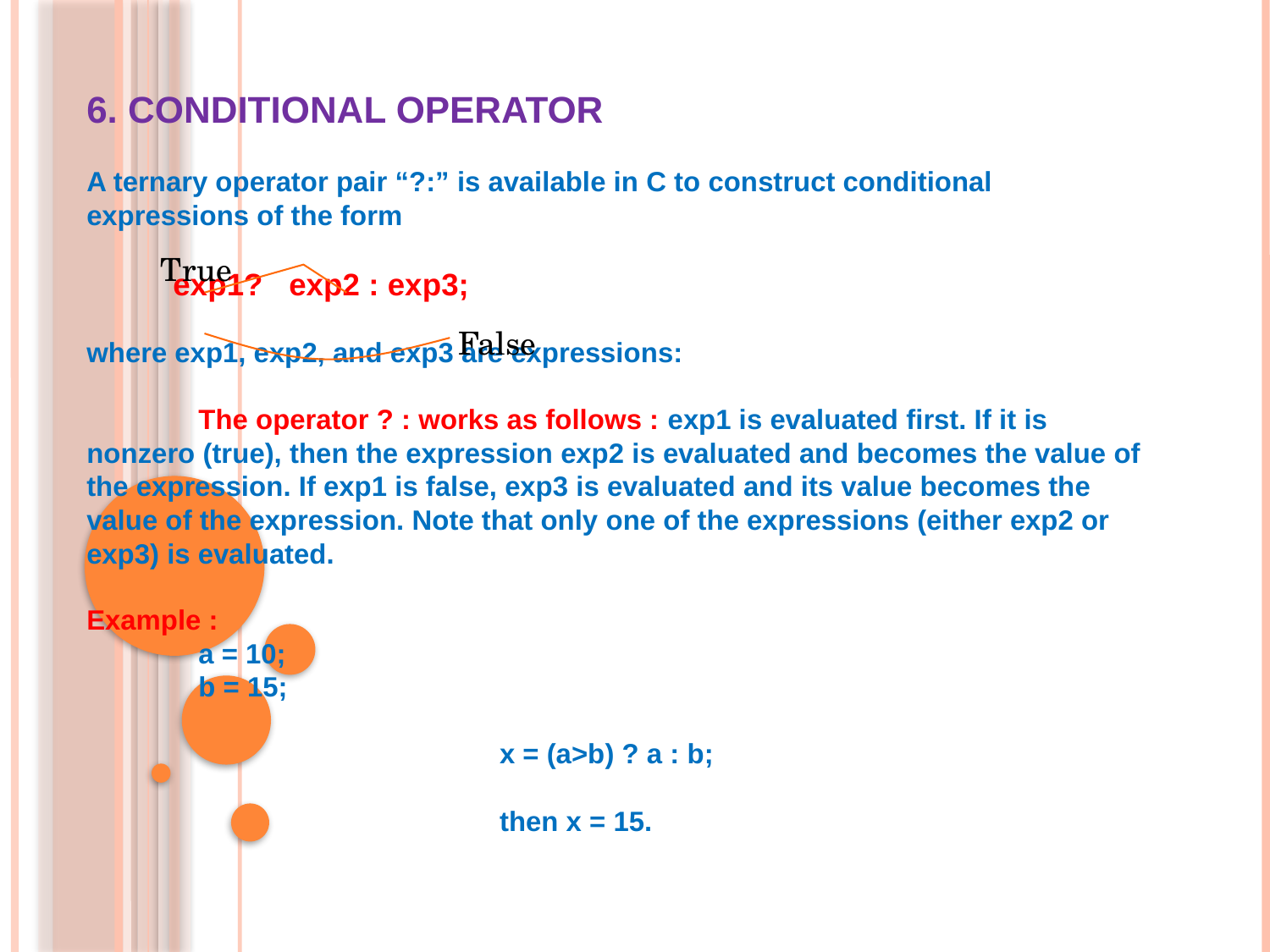

# 6. CONDITIONAL OPERATOR A ternary operator pair “?:” is available in C to construct conditional expressions of the form exp1?   exp2 : exp3;   where exp1, exp2, and exp3 are expressions: The operator ? : works as follows : exp1 is evaluated first. If it is nonzero (true), then the expression exp2 is evaluated and becomes the value of the expression. If exp1 is false, exp3 is evaluated and its value becomes the value of the expression. Note that only one of the expressions (either exp2 or exp3) is evaluated. Example : a = 10; b = 15; x = (a>b) ? a : b; then x = 15.
True

False